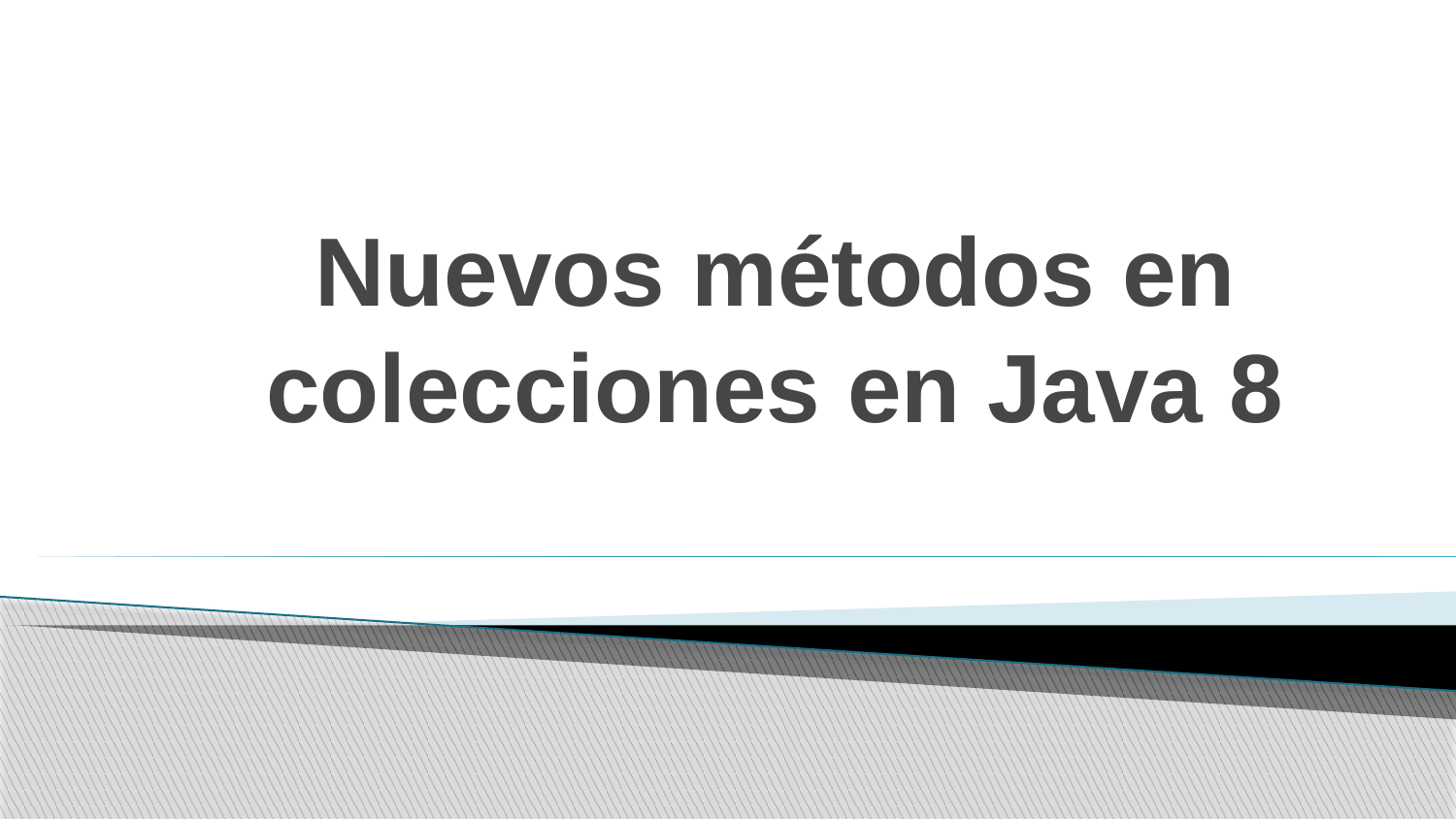

# Nuevos métodos en colecciones en Java 8